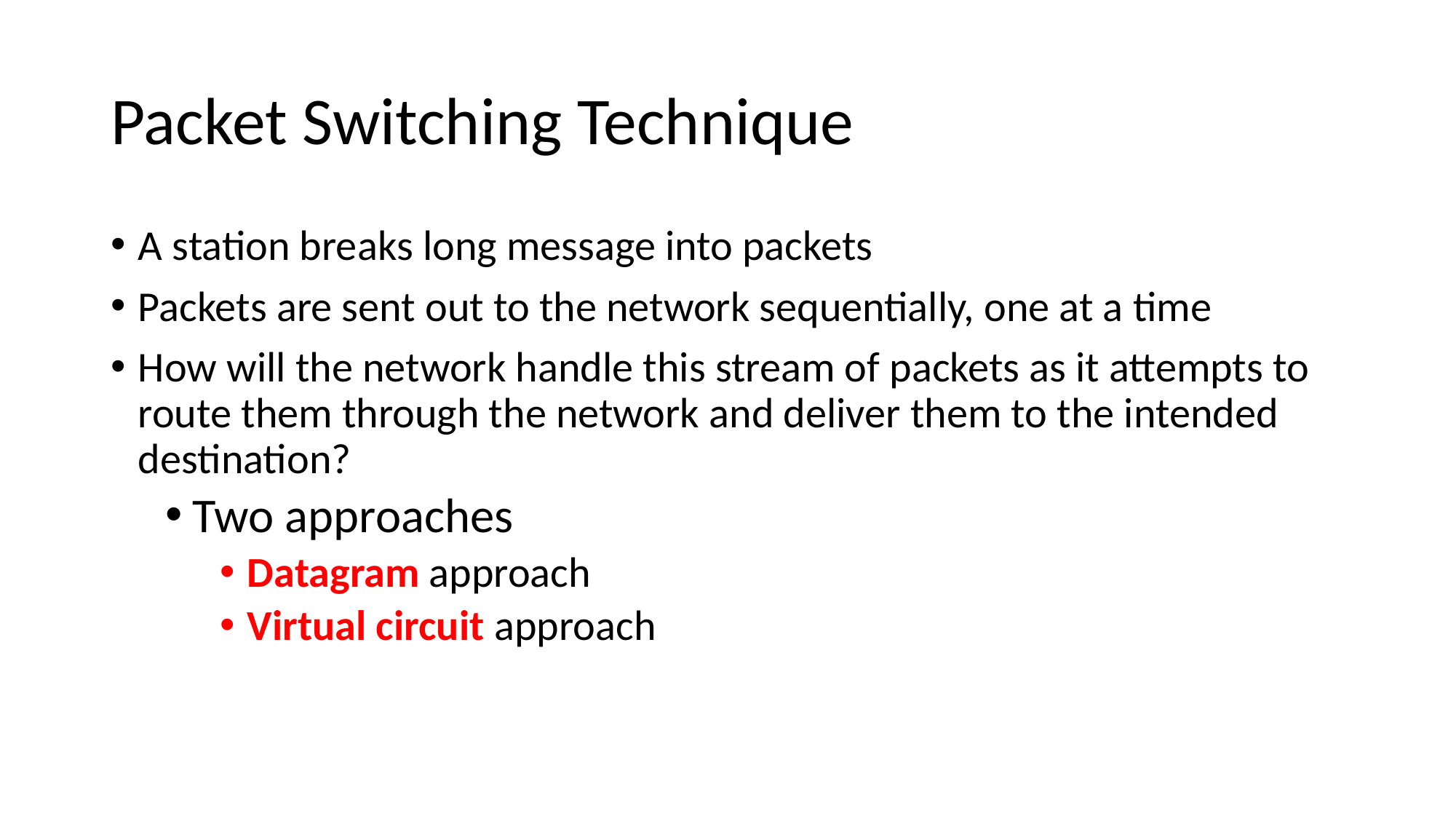

# Packet Switching Technique
A station breaks long message into packets
Packets are sent out to the network sequentially, one at a time
How will the network handle this stream of packets as it attempts to route them through the network and deliver them to the intended destination?
Two approaches
Datagram approach
Virtual circuit approach